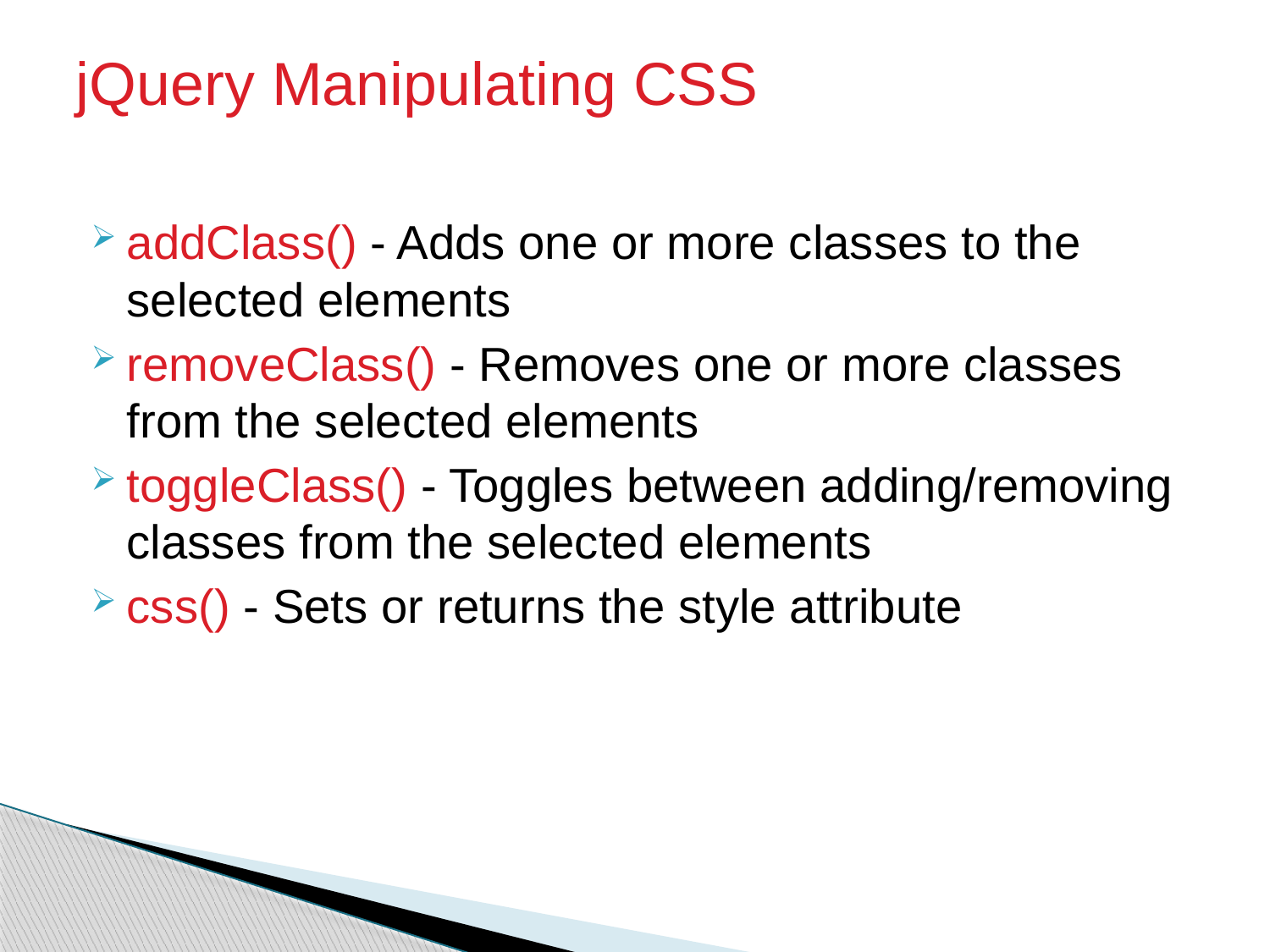

# jQuery Manipulating CSS
addClass() - Adds one or more classes to the selected elements
removeClass() - Removes one or more classes from the selected elements
toggleClass() - Toggles between adding/removing classes from the selected elements
css() - Sets or returns the style attribute